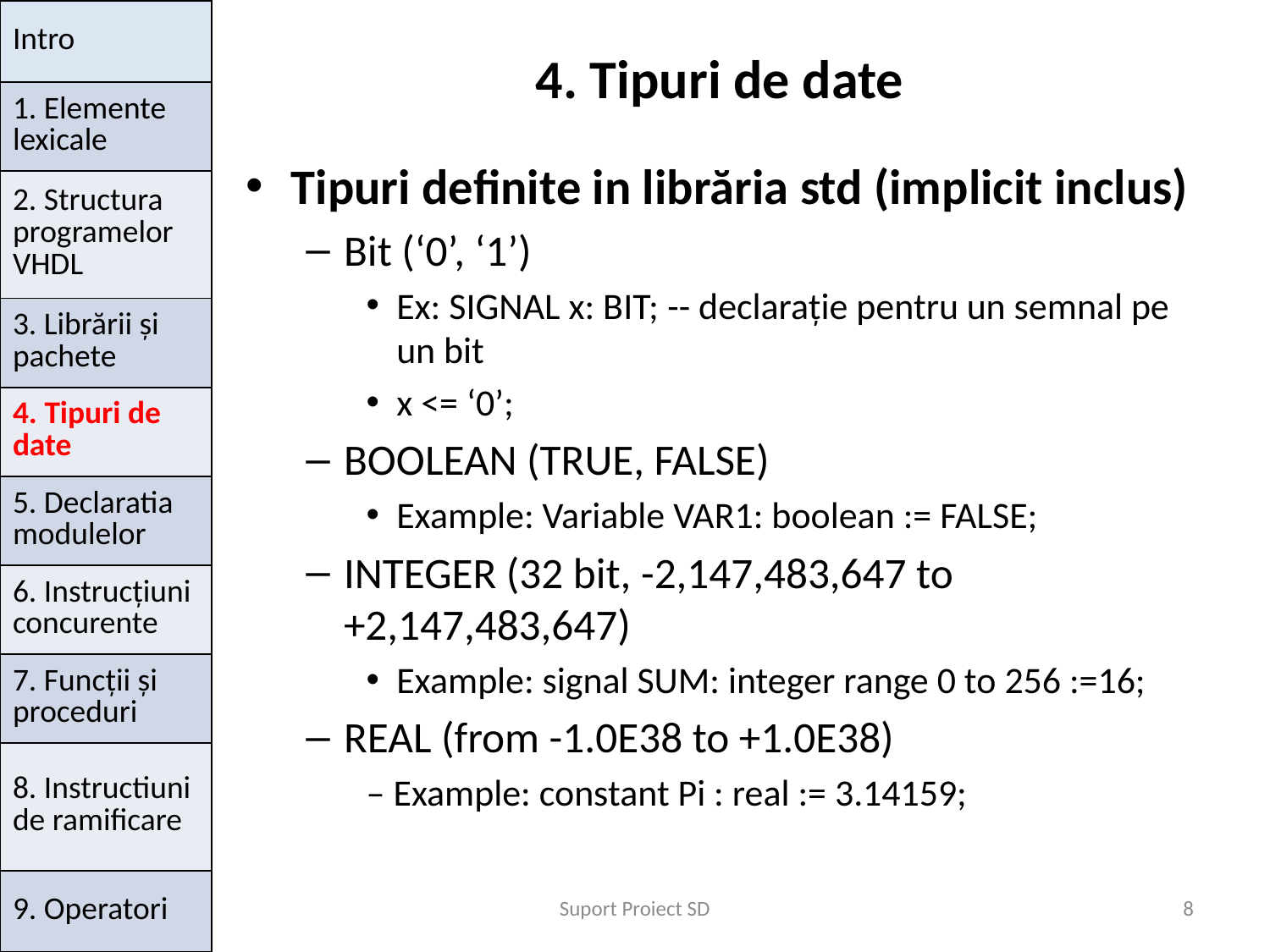

| Intro |
| --- |
| 1. Elemente lexicale |
| 2. Structura programelor VHDL |
| 3. Librării și pachete |
| 4. Tipuri de date |
| 5. Declaratia modulelor |
| 6. Instrucțiuni concurente |
| 7. Funcții și proceduri |
| 8. Instructiuni de ramificare |
| 9. Operatori |
# 4. Tipuri de date
Tipuri definite in librăria std (implicit inclus)
Bit (‘0’, ‘1’)
Ex: SIGNAL x: BIT; -- declarație pentru un semnal pe un bit
x <= ‘0’;
BOOLEAN (TRUE, FALSE)
Example: Variable VAR1: boolean := FALSE;
INTEGER (32 bit, -2,147,483,647 to +2,147,483,647)
Example: signal SUM: integer range 0 to 256 :=16;
REAL (from -1.0E38 to +1.0E38)
– Example: constant Pi : real := 3.14159;

Suport Proiect SD
8